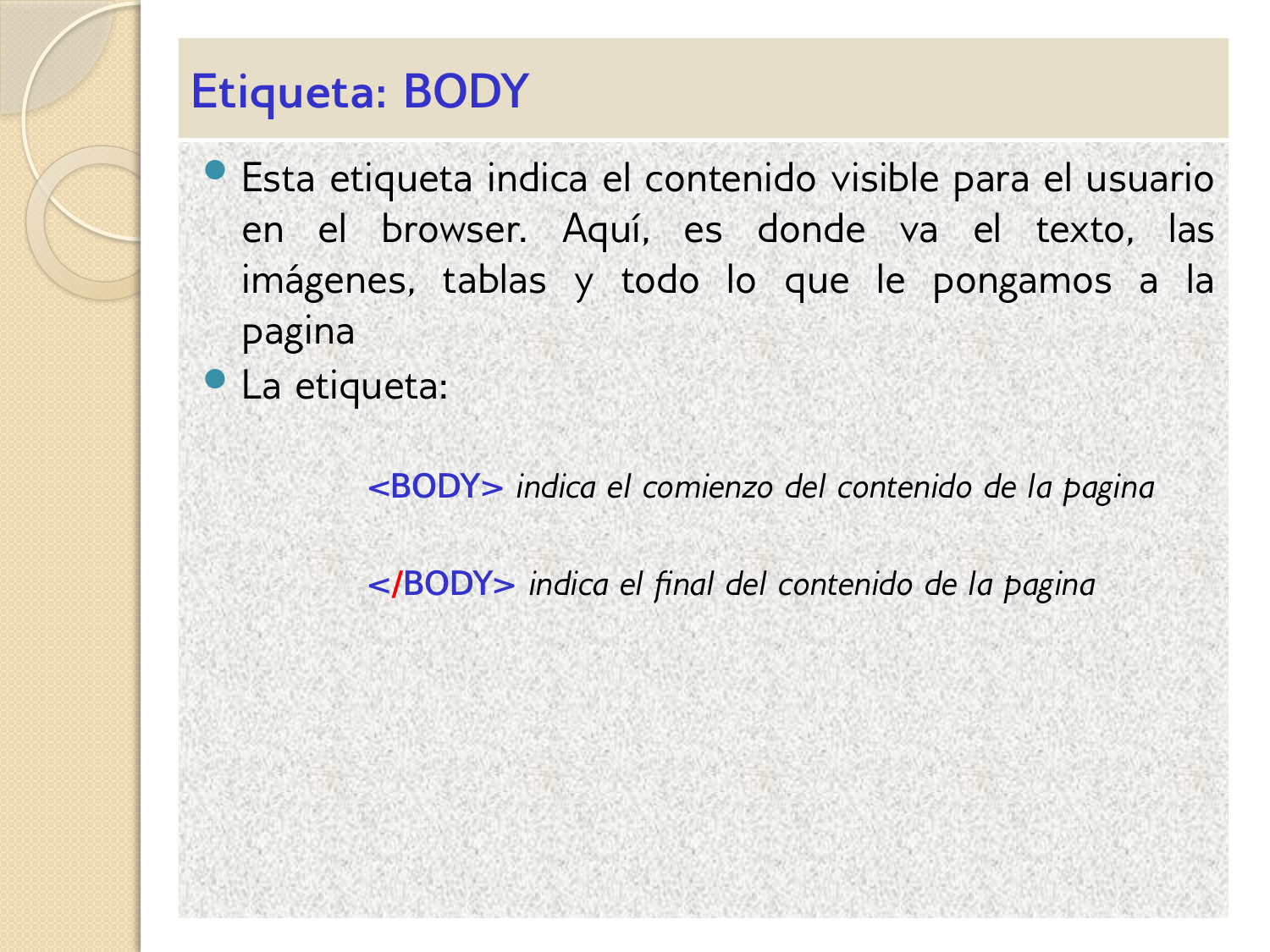

# Etiqueta: BODY
Esta etiqueta indica el contenido visible para el usuario en el browser. Aquí, es donde va el texto, las imágenes, tablas y todo lo que le pongamos a la pagina
La etiqueta:

		<BODY> indica el comienzo del contenido de la pagina

		</BODY> indica el final del contenido de la pagina